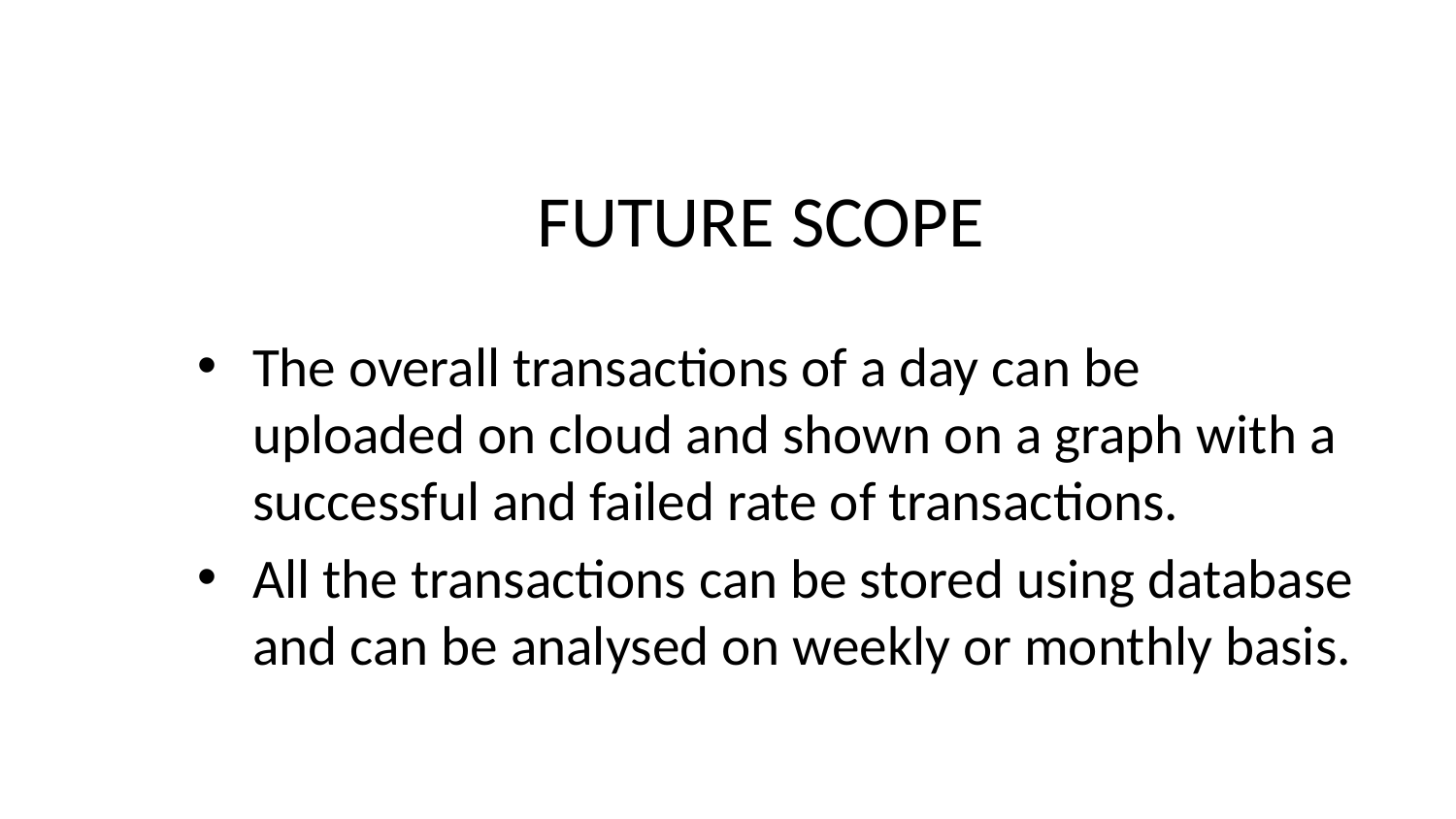

# FUTURE SCOPE
The overall transactions of a day can be uploaded on cloud and shown on a graph with a successful and failed rate of transactions.
All the transactions can be stored using database and can be analysed on weekly or monthly basis.